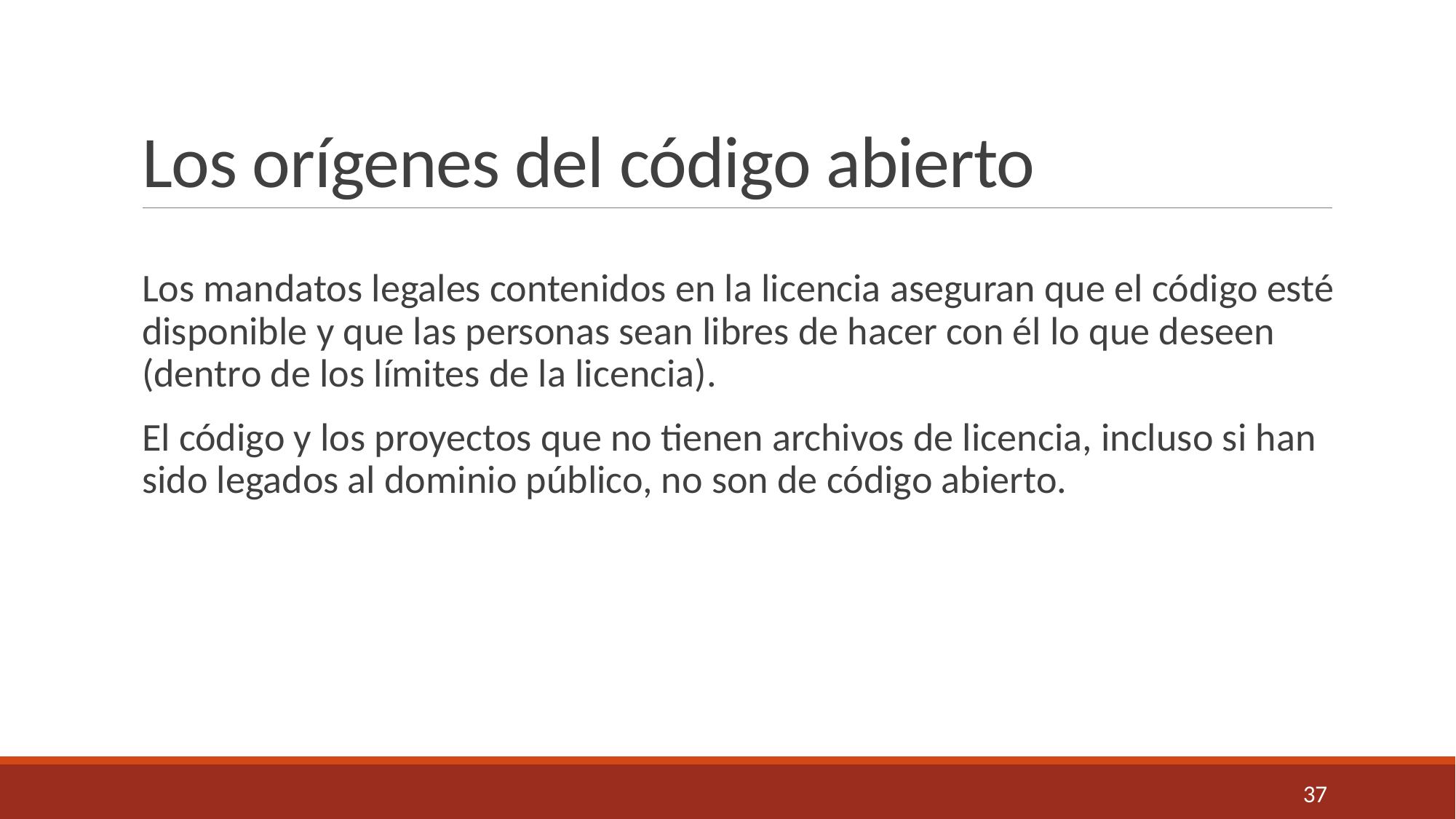

# Los orígenes del código abierto
Los mandatos legales contenidos en la licencia aseguran que el código esté disponible y que las personas sean libres de hacer con él lo que deseen (dentro de los límites de la licencia).
El código y los proyectos que no tienen archivos de licencia, incluso si han sido legados al dominio público, no son de código abierto.
37